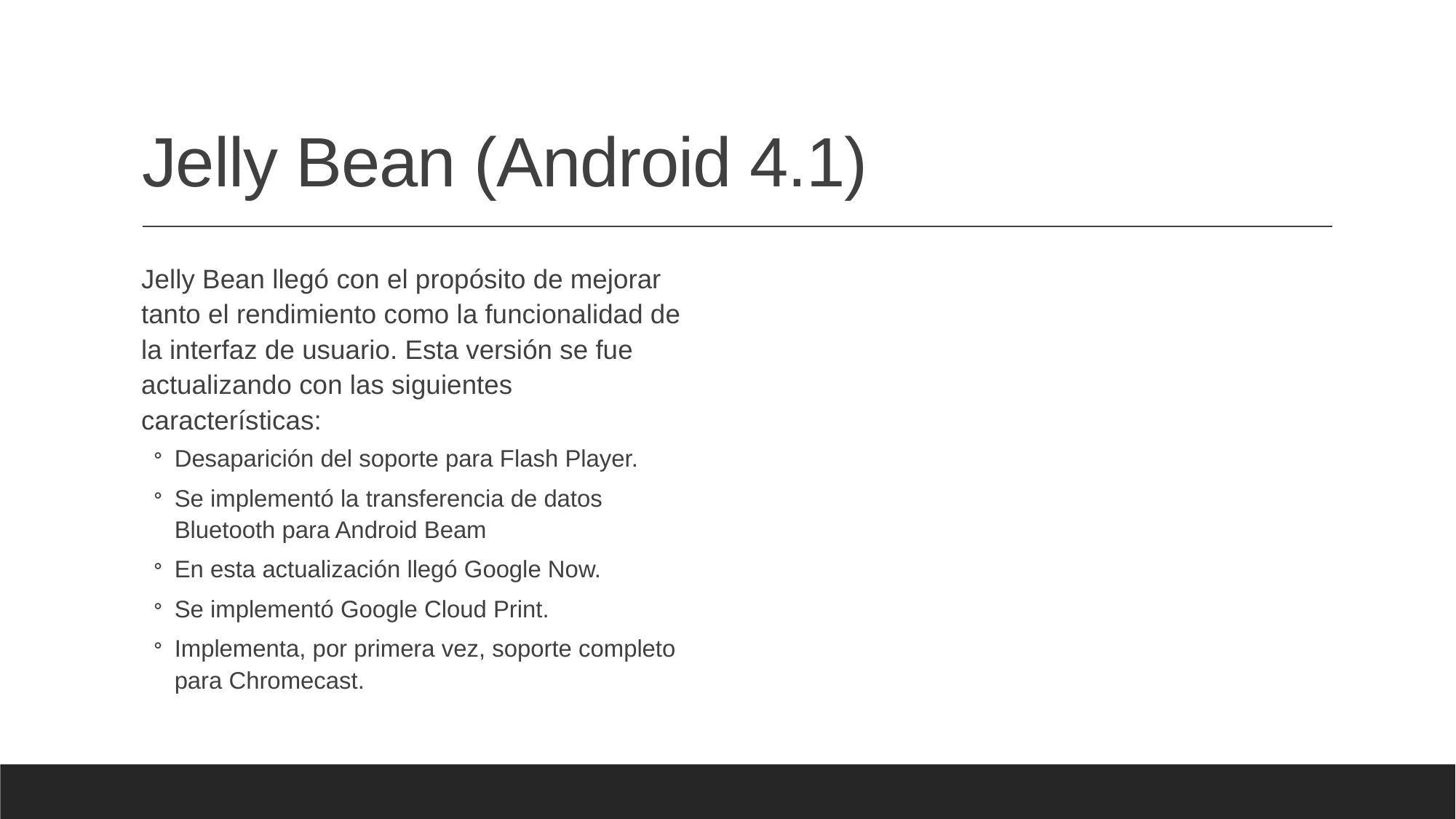

# Jelly Bean (Android 4.1)
Jelly Bean llegó con el propósito de mejorar tanto el rendimiento como la funcionalidad de la interfaz de usuario. Esta versión se fue actualizando con las siguientes características:
Desaparición del soporte para Flash Player.
Se implementó la transferencia de datos Bluetooth para Android Beam
En esta actualización llegó Google Now.
Se implementó Google Cloud Print.
Implementa, por primera vez, soporte completo para Chromecast.